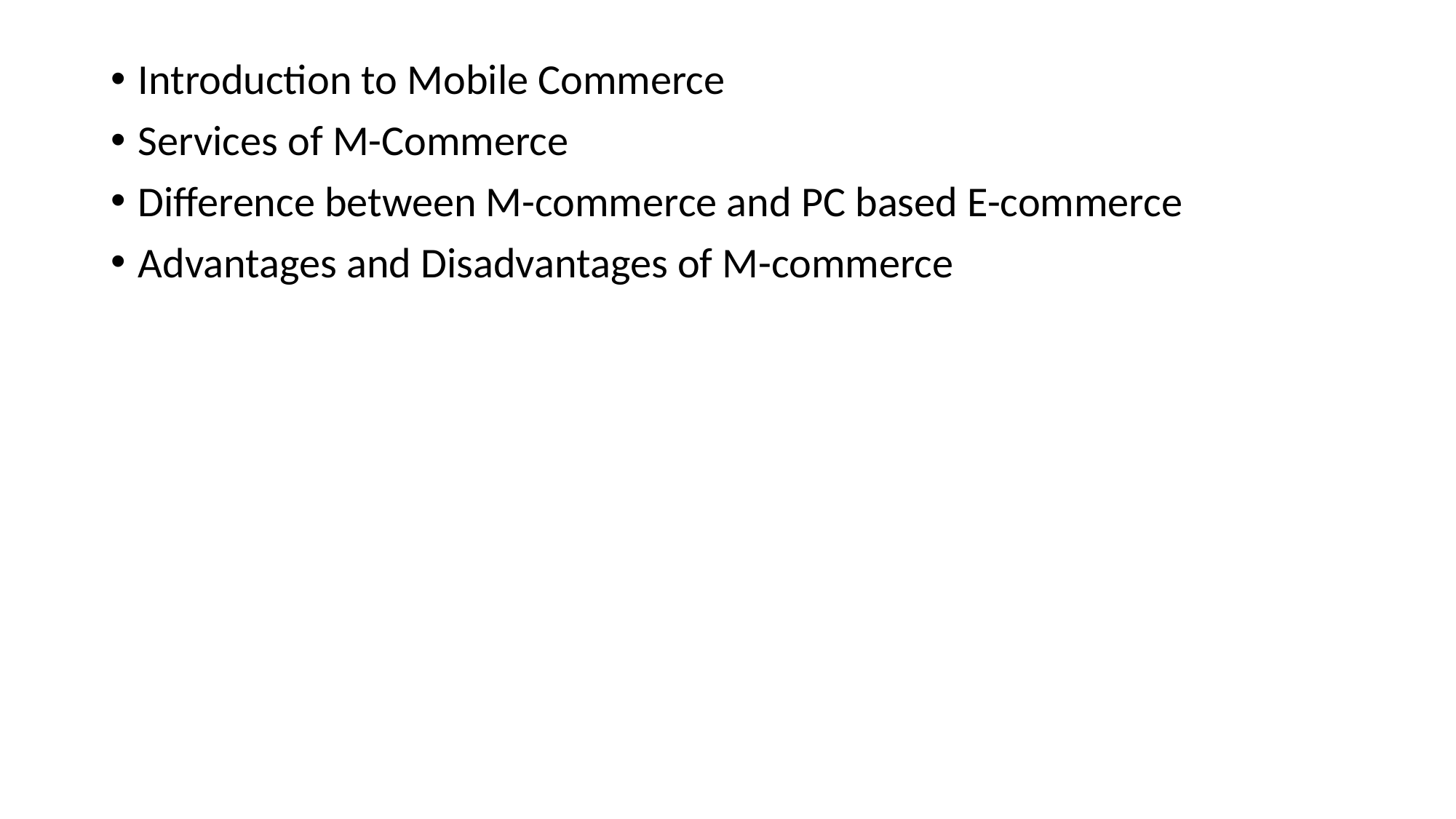

Introduction to Mobile Commerce
Services of M-Commerce
Difference between M-commerce and PC based E-commerce
Advantages and Disadvantages of M-commerce